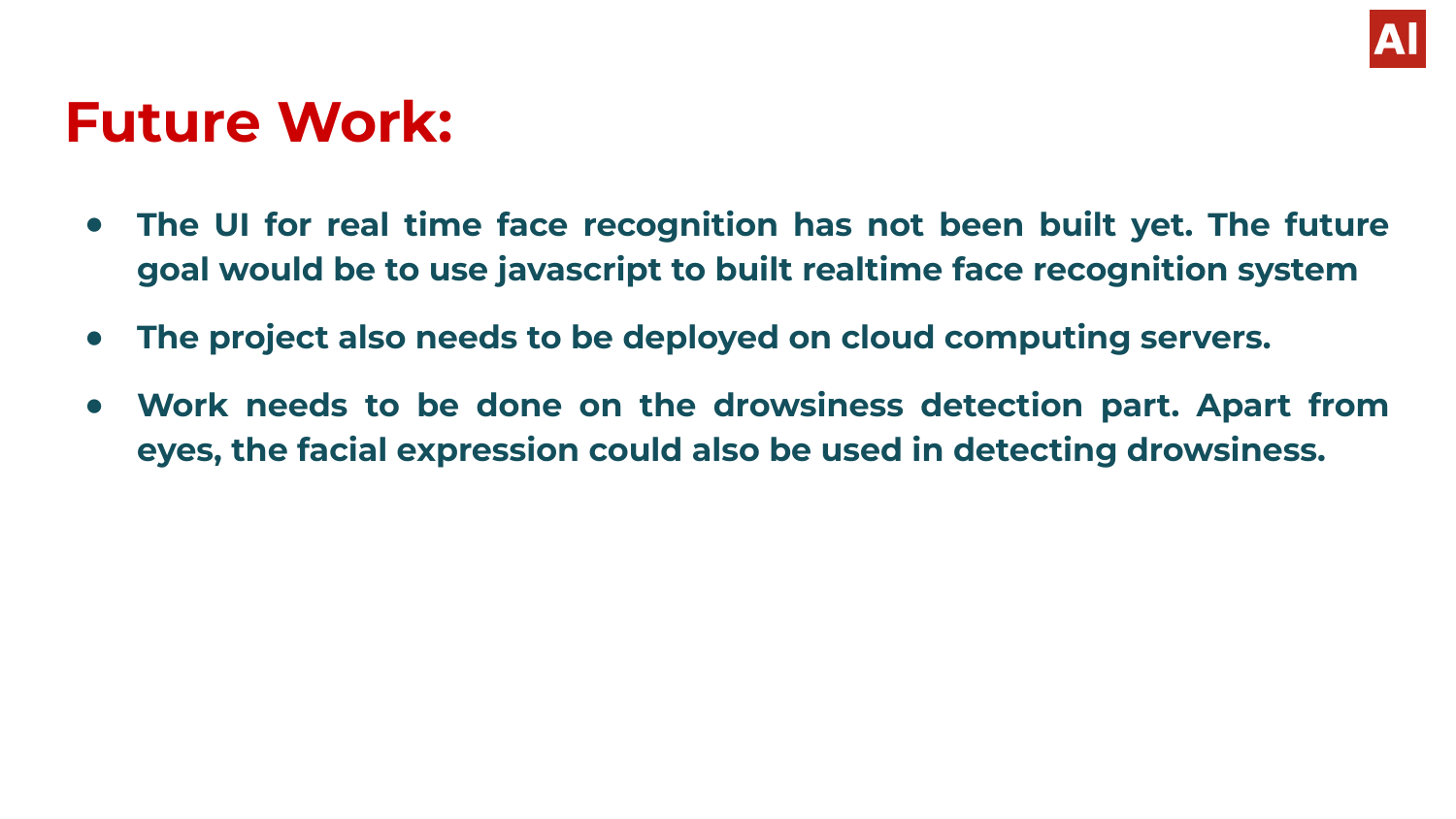

# Future Work:
The UI for real time face recognition has not been built yet. The future goal would be to use javascript to built realtime face recognition system
The project also needs to be deployed on cloud computing servers.
Work needs to be done on the drowsiness detection part. Apart from eyes, the facial expression could also be used in detecting drowsiness.